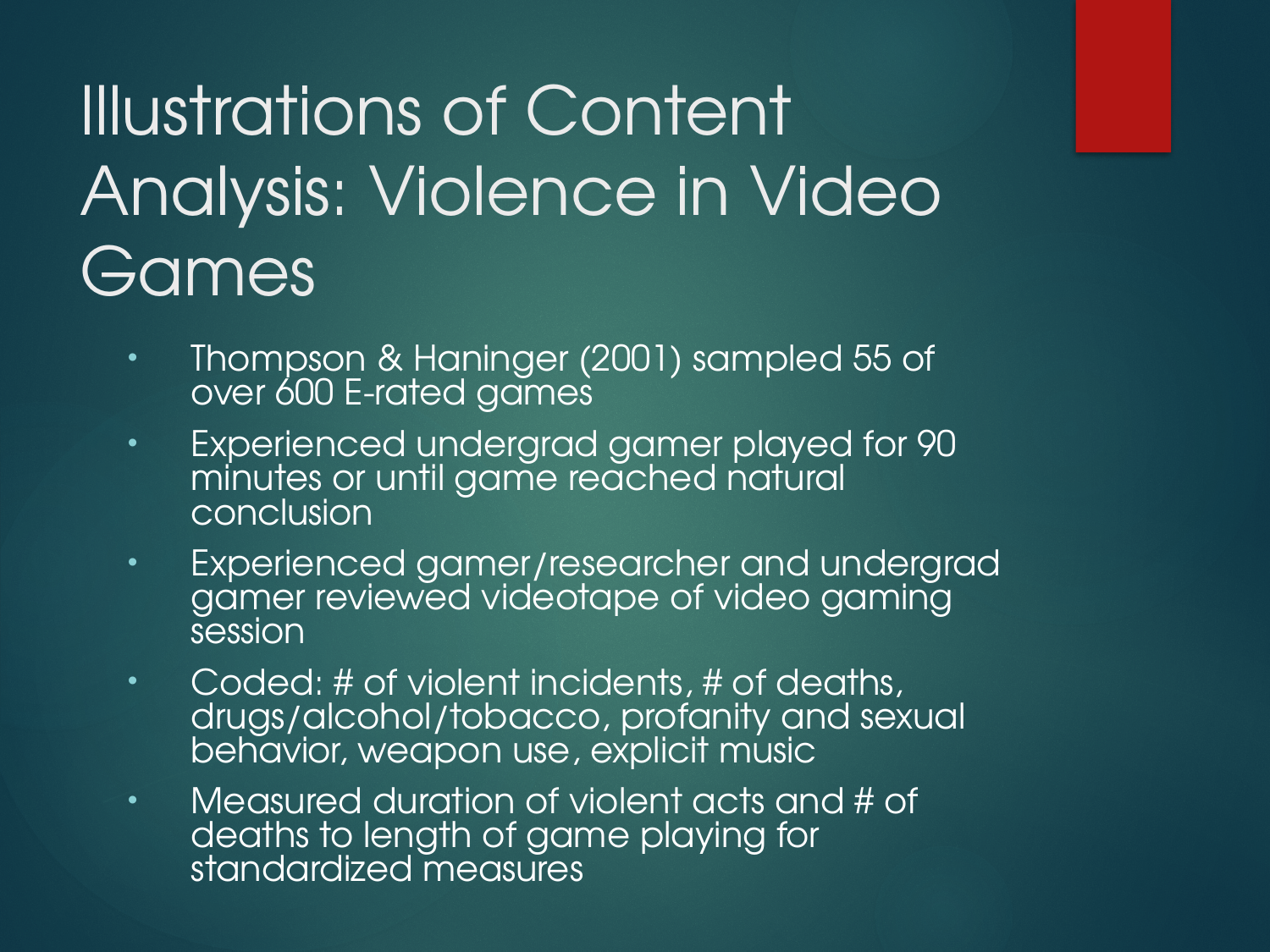

# Illustrations of Content Analysis: Violence in Video Games
Thompson & Haninger (2001) sampled 55 of over 600 E-rated games
Experienced undergrad gamer played for 90 minutes or until game reached natural conclusion
Experienced gamer/researcher and undergrad gamer reviewed videotape of video gaming session
Coded: # of violent incidents, # of deaths, drugs/alcohol/tobacco, profanity and sexual behavior, weapon use, explicit music
Measured duration of violent acts and # of deaths to length of game playing for standardized measures